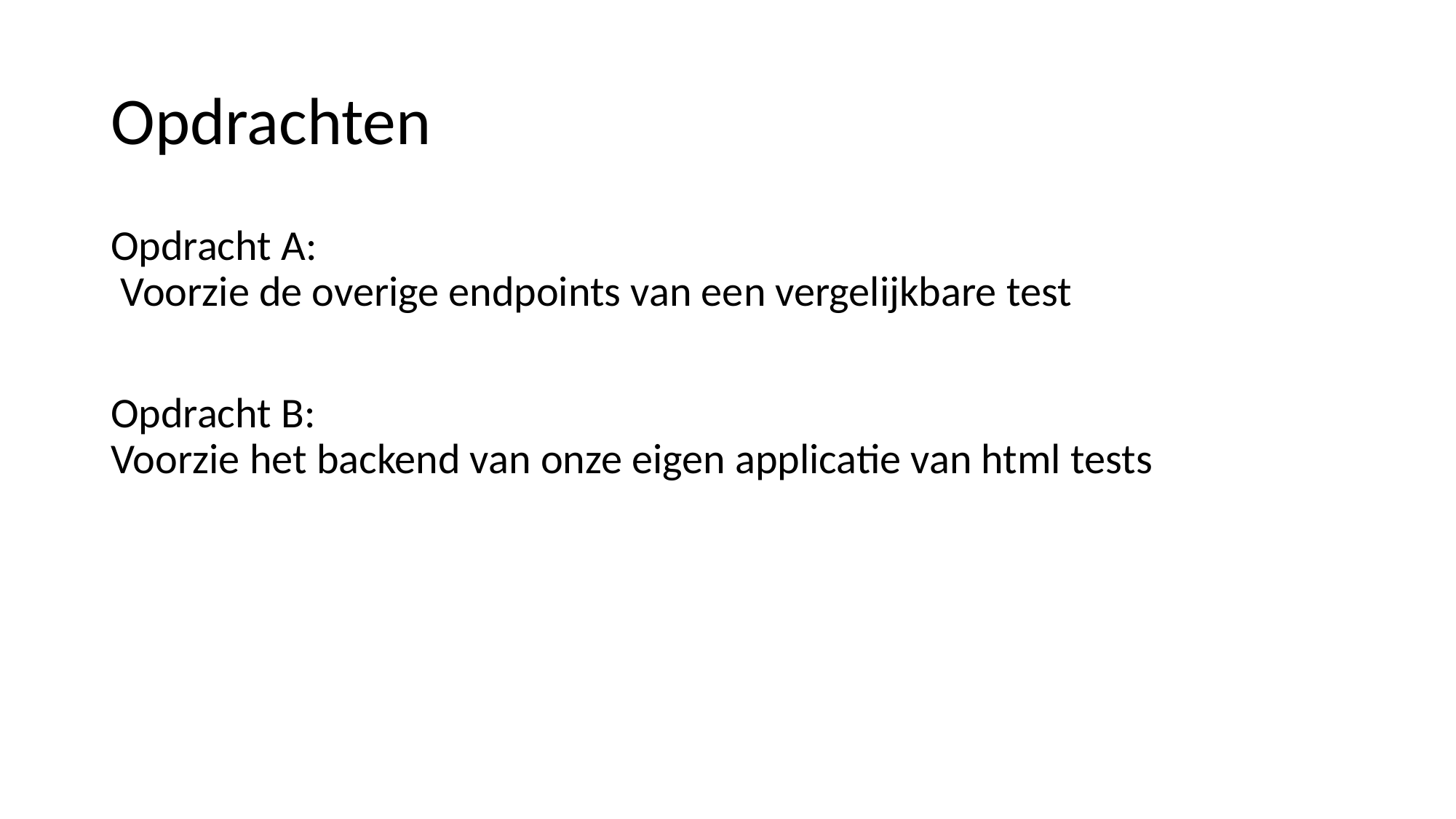

# Opdrachten
Opdracht A:
 Voorzie de overige endpoints van een vergelijkbare test

Opdracht B:
Voorzie het backend van onze eigen applicatie van html tests